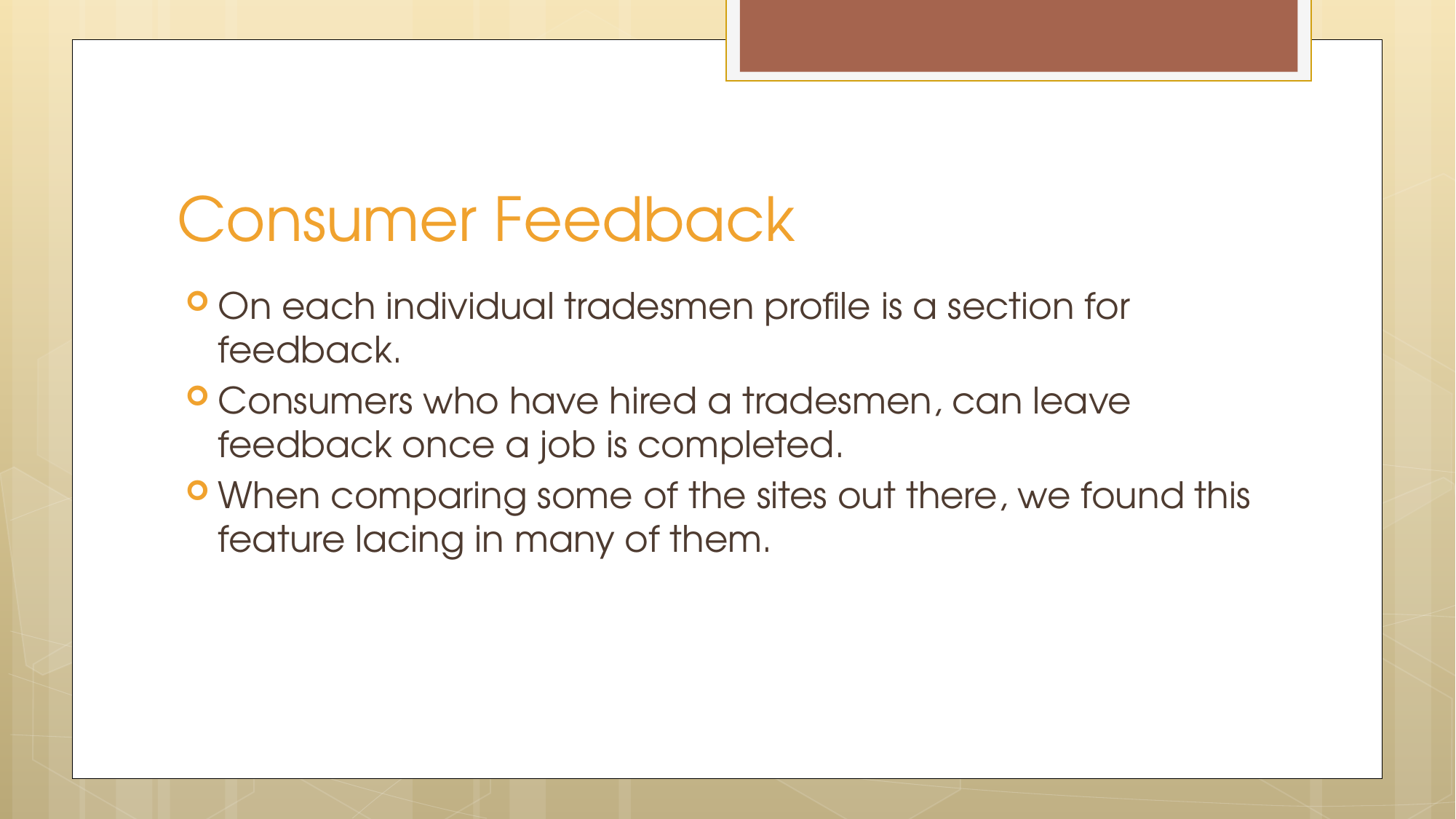

# Consumer Feedback
On each individual tradesmen profile is a section for feedback.
Consumers who have hired a tradesmen, can leave feedback once a job is completed.
When comparing some of the sites out there, we found this feature lacing in many of them.